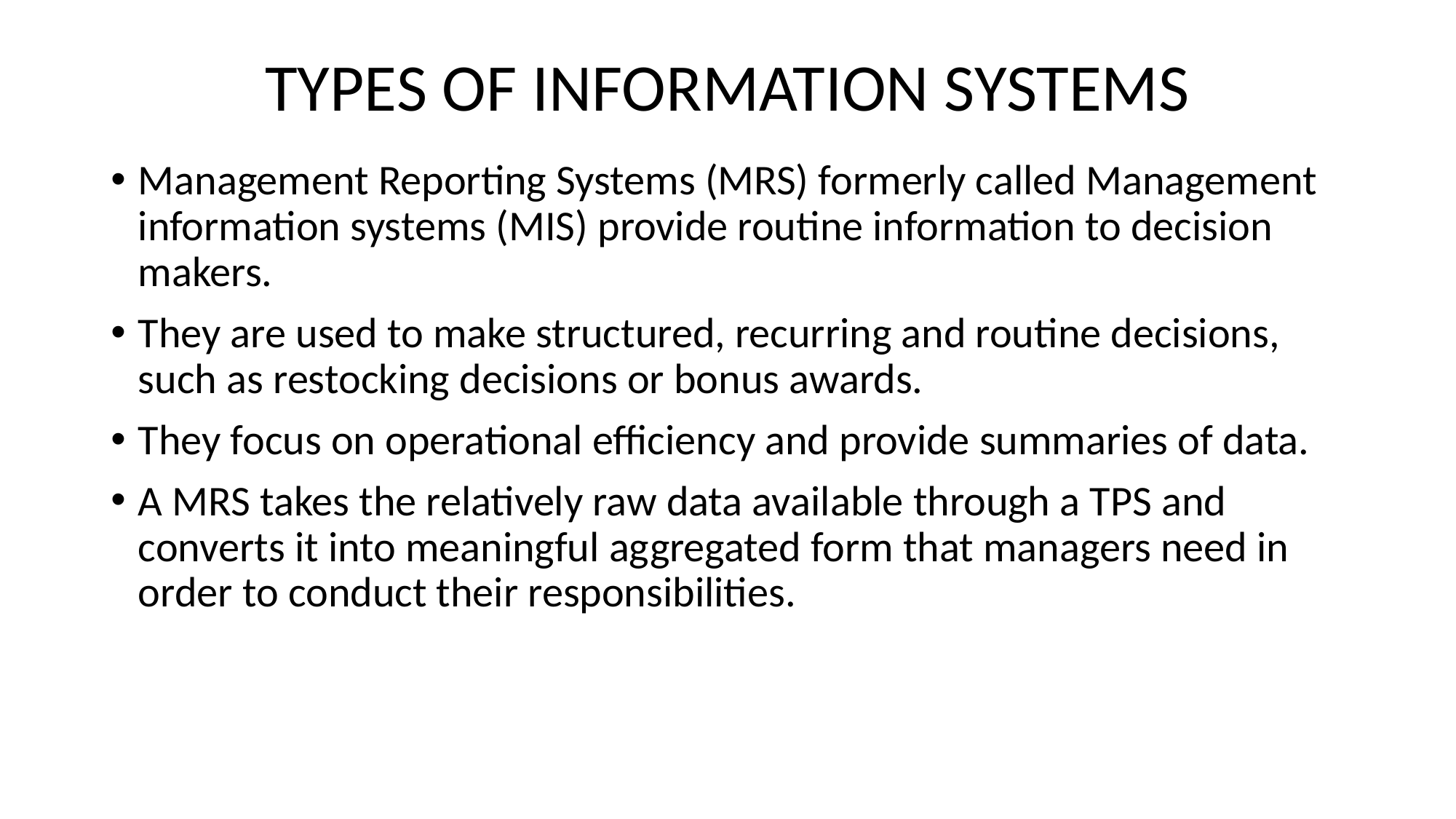

# TYPES OF INFORMATION SYSTEMS
Management Reporting Systems (MRS) formerly called Management information systems (MIS) provide routine information to decision makers.
They are used to make structured, recurring and routine decisions, such as restocking decisions or bonus awards.
They focus on operational efficiency and provide summaries of data.
A MRS takes the relatively raw data available through a TPS and converts it into meaningful aggregated form that managers need in order to conduct their responsibilities.